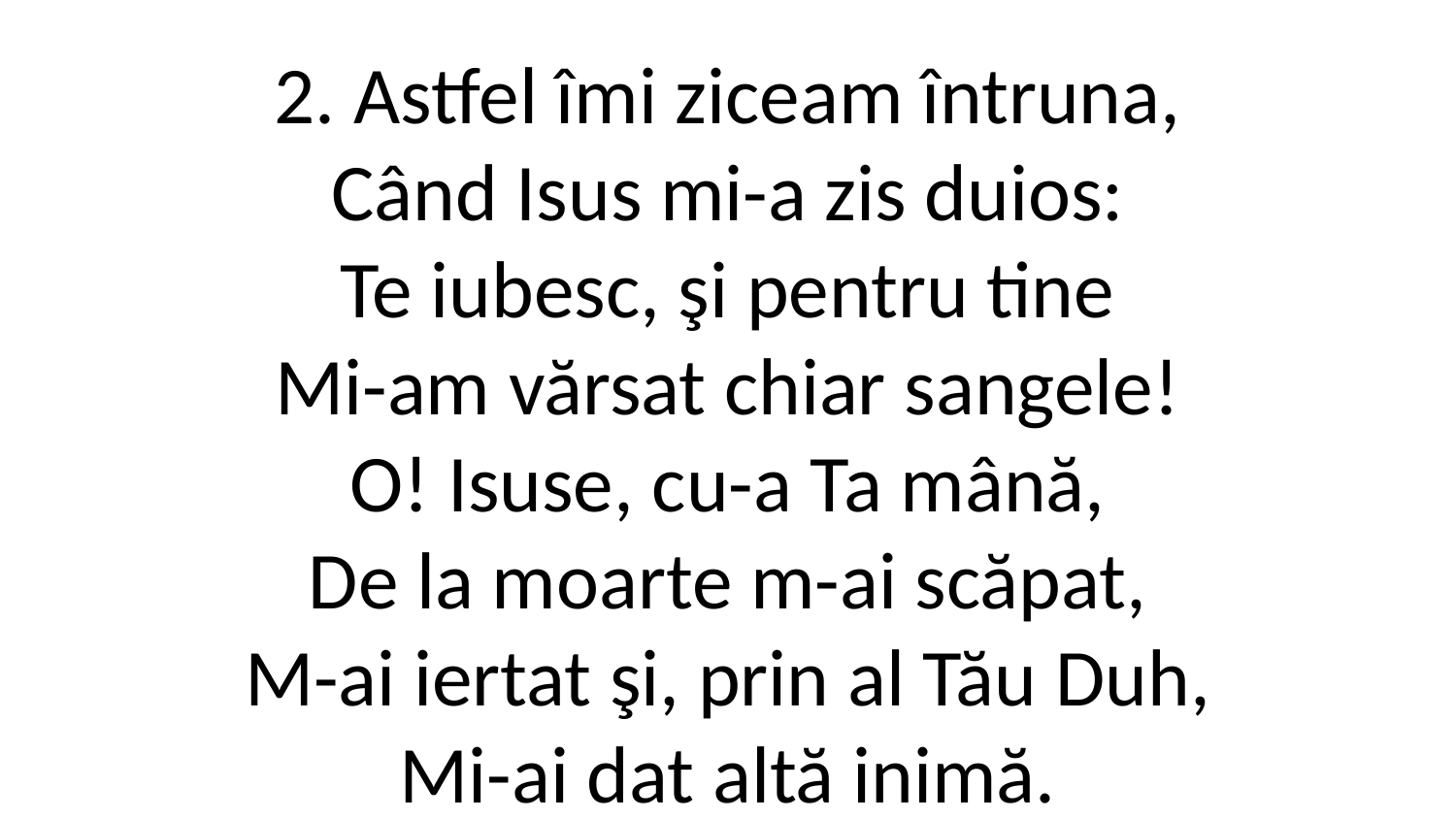

2. Astfel îmi ziceam întruna,
Când Isus mi-a zis duios:
Te iubesc, şi pentru tine
Mi-am vărsat chiar sangele!
O! Isuse, cu-a Ta mână,
De la moarte m-ai scăpat,
M-ai iertat şi, prin al Tău Duh,
Mi-ai dat altă inimă.